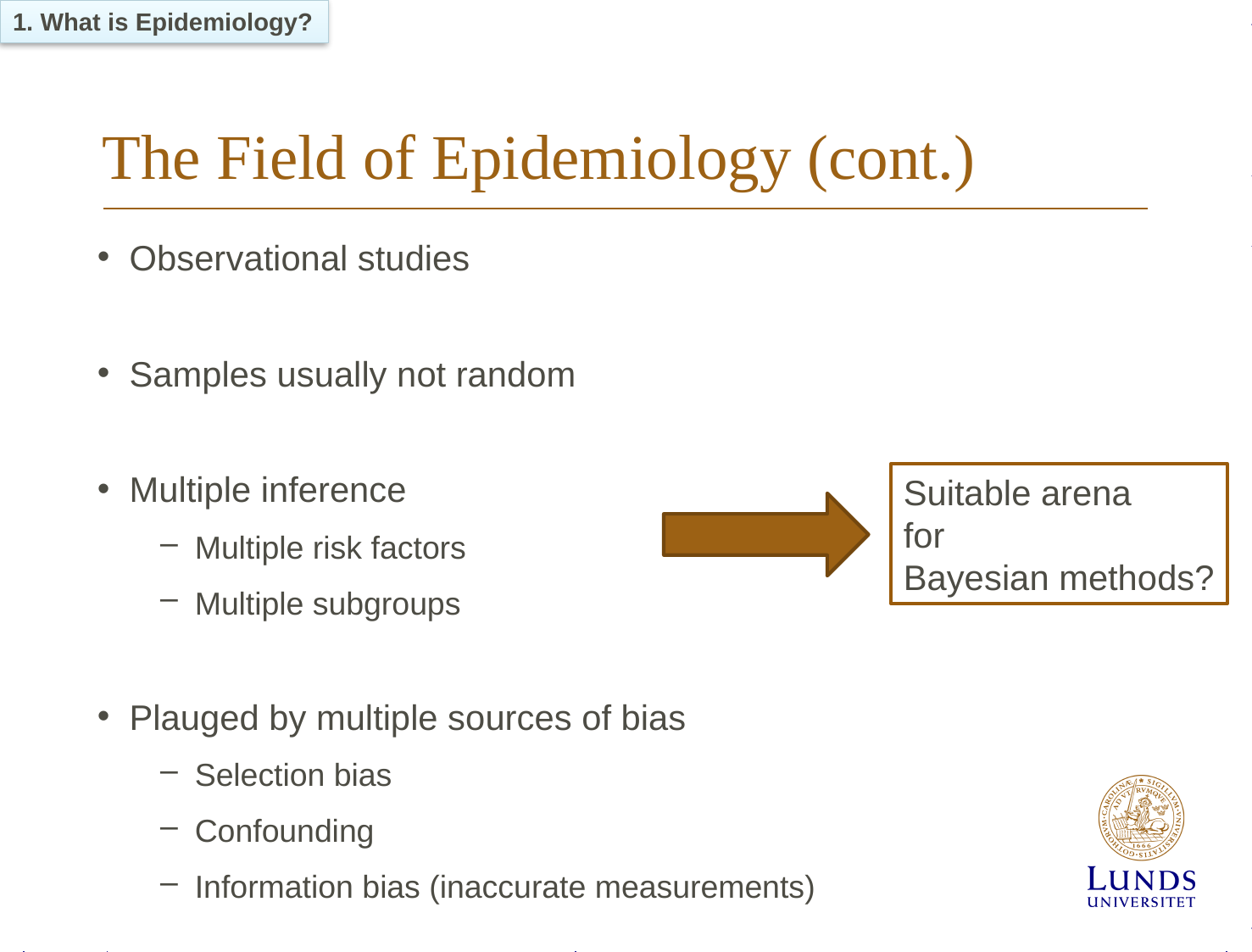

1. What is Epidemiology?
# The Field of Epidemiology (cont.)
Observational studies

Samples usually not random

Multiple inference
Multiple risk factors
Multiple subgroups

Plauged by multiple sources of bias
Selection bias
Confounding
Information bias (inaccurate measurements)

Suitable arena
for
Bayesian methods?